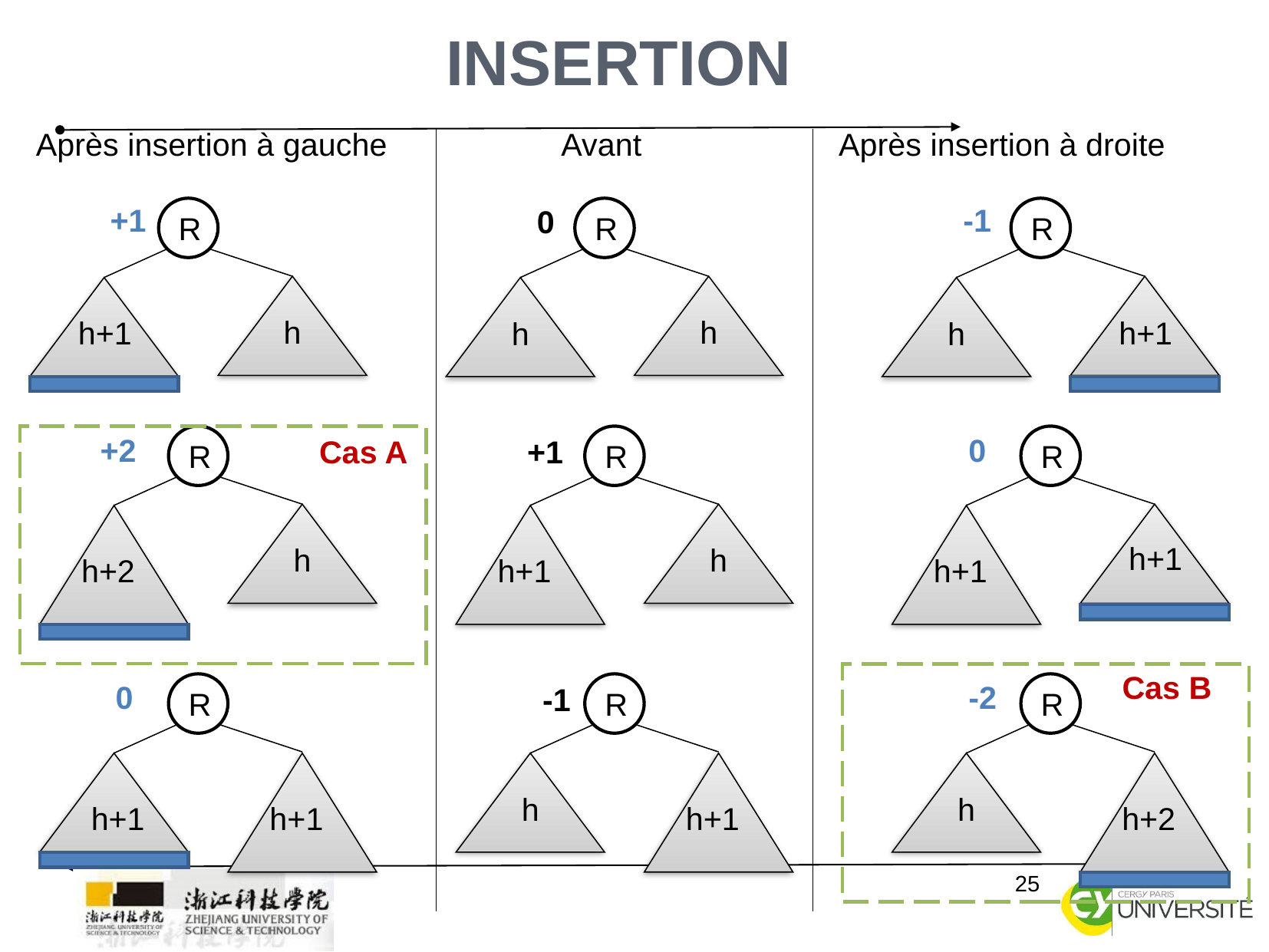

25
Insertion
Après insertion à gauche
Après insertion à droite
Avant
+1
-1
0
R
h

h+1

R
R

h

h+1

h

h

+2
0

Cas A
R
h

h+2

R
R

h+1
h+1

+1
h

h+1
Cas B

0
-2
R

h+1
h+1

R
R
h

h+2

-1
h

h+1